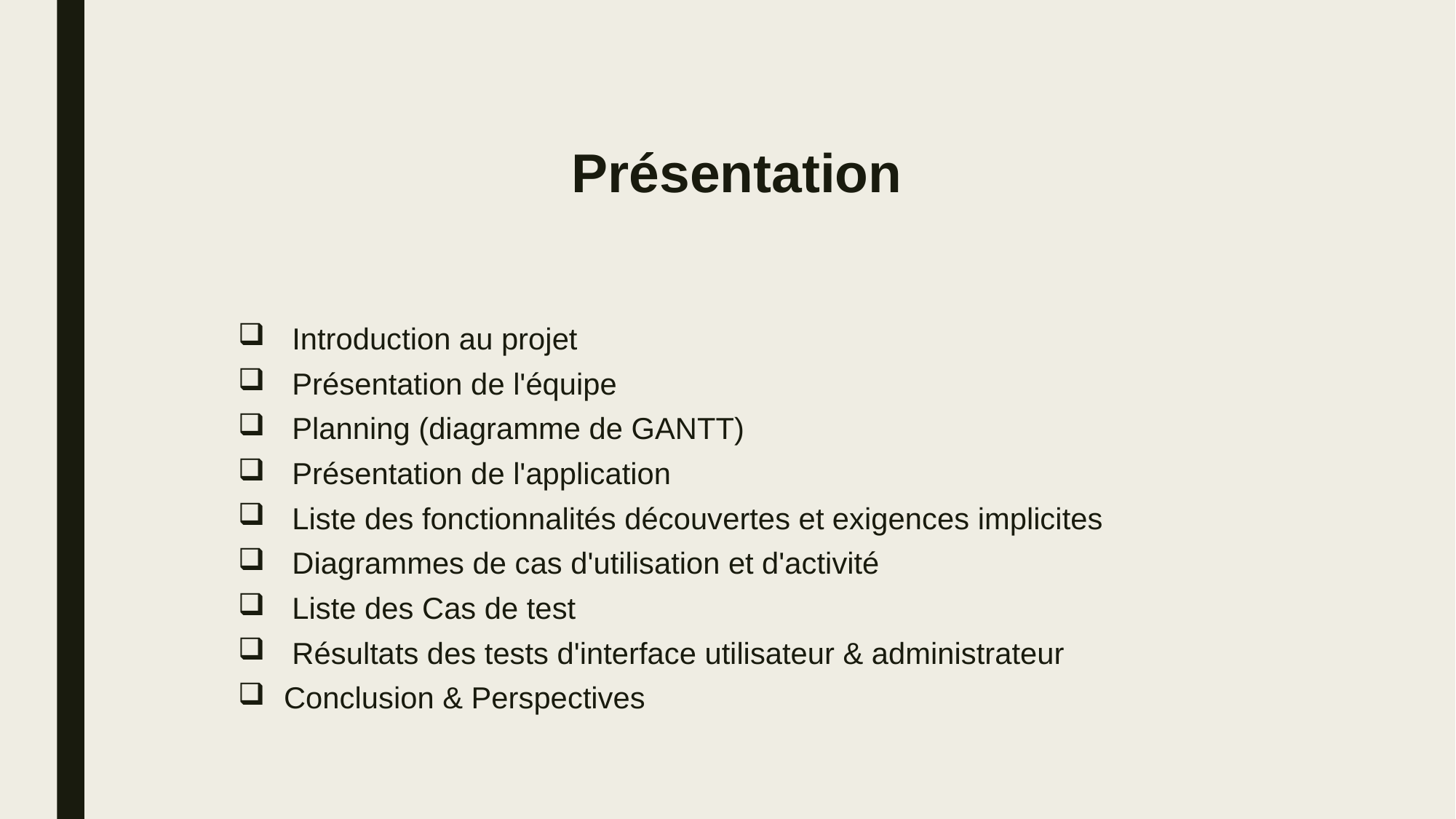

# Présentation

 Introduction au projet
 Présentation de l'équipe
 Planning (diagramme de GANTT)
 Présentation de l'application
 Liste des fonctionnalités découvertes et exigences implicites
 Diagrammes de cas d'utilisation et d'activité
 Liste des Cas de test
 Résultats des tests d'interface utilisateur & administrateur
Conclusion & Perspectives